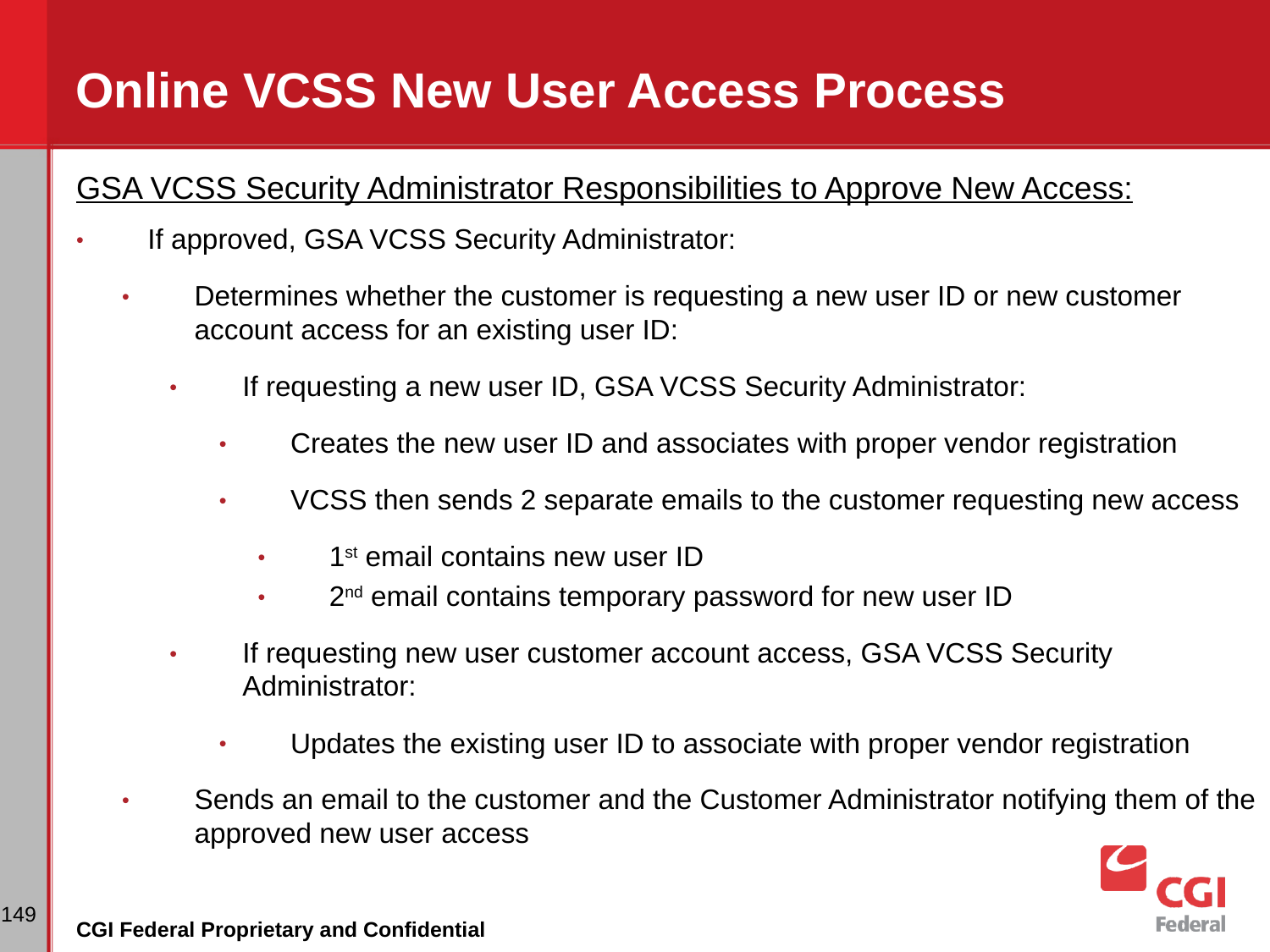

# Online VCSS New User Access Process
GSA VCSS Security Administrator Responsibilities to Approve New Access:

If approved, GSA VCSS Security Administrator:

Determines whether the customer is requesting a new user ID or new customer account access for an existing user ID:

If requesting a new user ID, GSA VCSS Security Administrator:

Creates the new user ID and associates with proper vendor registration

VCSS then sends 2 separate emails to the customer requesting new access

1st email contains new user ID
2nd email contains temporary password for new user ID

If requesting new user customer account access, GSA VCSS Security Administrator:

Updates the existing user ID to associate with proper vendor registration

Sends an email to the customer and the Customer Administrator notifying them of the approved new user access

149
CGI Federal Proprietary and Confidential